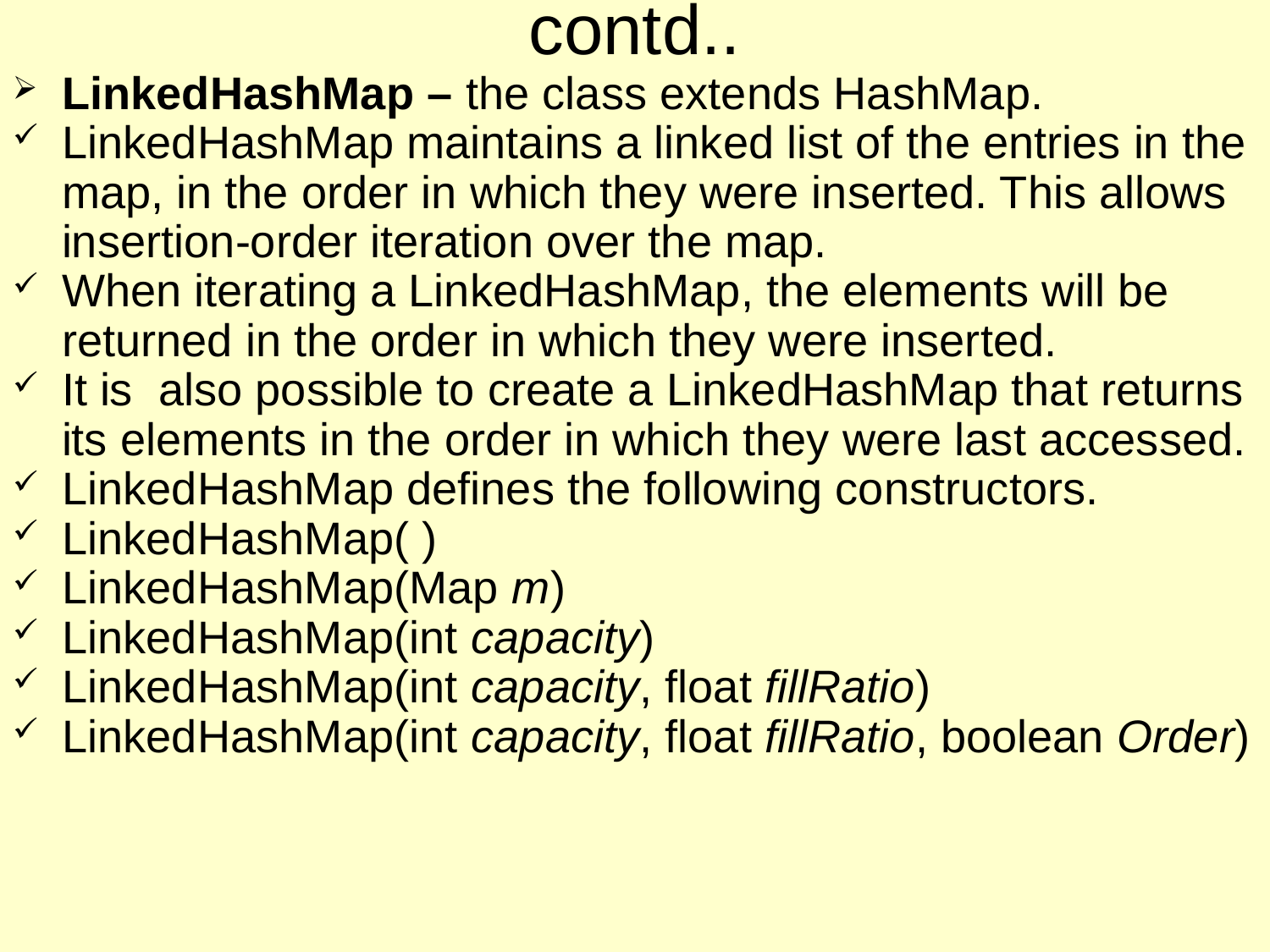

contd..
LinkedHashMap – the class extends HashMap.
LinkedHashMap maintains a linked list of the entries in the map, in the order in which they were inserted. This allows insertion-order iteration over the map.
When iterating a LinkedHashMap, the elements will be returned in the order in which they were inserted.
It is  also possible to create a LinkedHashMap that returns its elements in the order in which they were last accessed.
LinkedHashMap defines the following constructors.
LinkedHashMap( )
LinkedHashMap(Map m)
LinkedHashMap(int capacity)
LinkedHashMap(int capacity, float fillRatio)
LinkedHashMap(int capacity, float fillRatio, boolean Order)